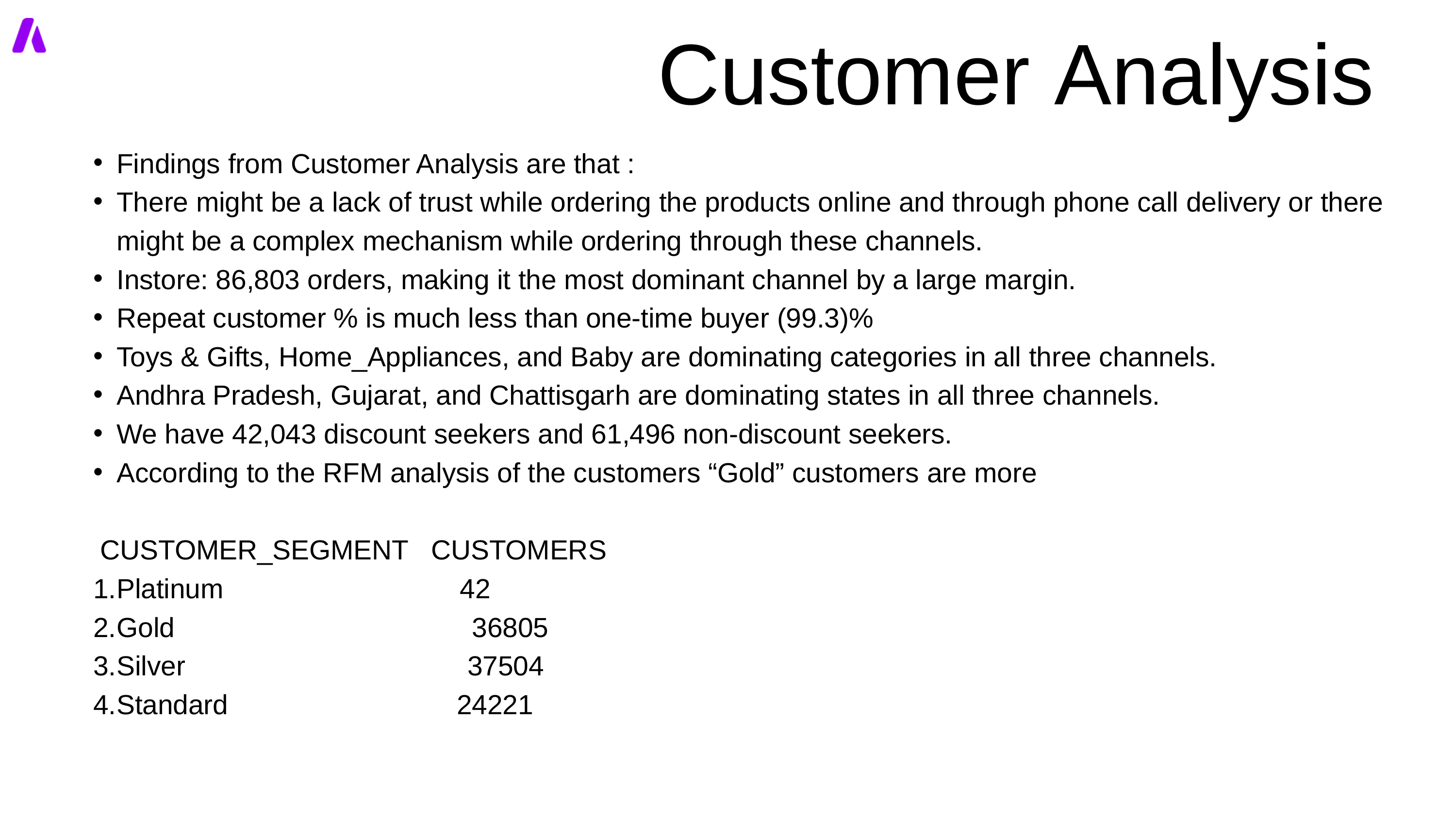

Customer Analysis
Findings from Customer Analysis are that :
There might be a lack of trust while ordering the products online and through phone call delivery or there might be a complex mechanism while ordering through these channels.
Instore: 86,803 orders, making it the most dominant channel by a large margin.​
Repeat customer % is much less than one-time buyer (99.3)%
Toys & Gifts, Home_Appliances, and Baby are dominating categories in all three channels.
Andhra Pradesh, Gujarat, and Chattisgarh are dominating states in all three channels.
We have 42,043 discount seekers and 61,496 non-discount seekers.
According to the RFM analysis of the customers “Gold” customers are more

    CUSTOMER_SEGMENT   CUSTOMERS
Platinum                               42
Gold                                       36805
Silver                                     37504
Standard                              24221